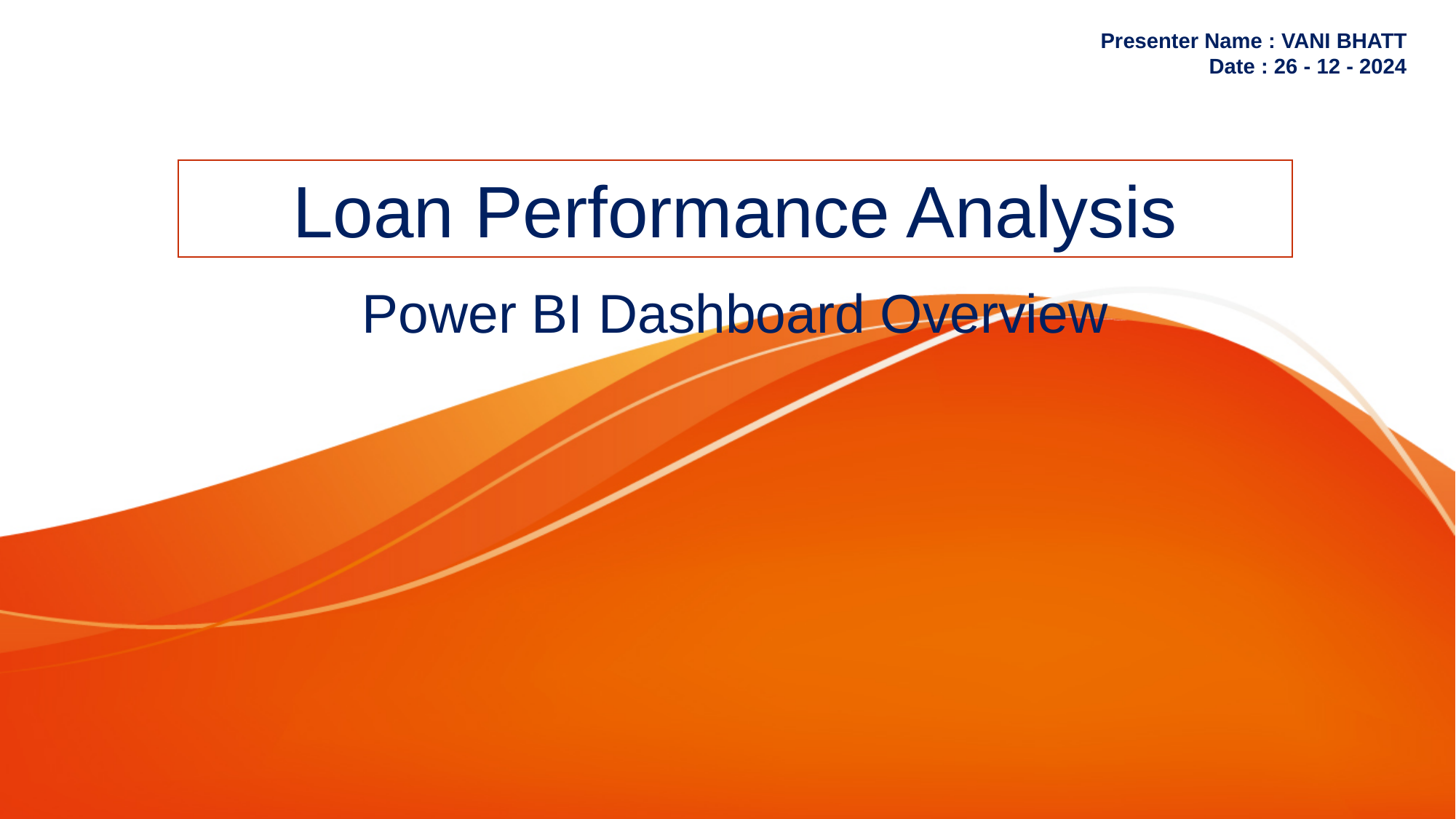

Presenter Name : VANI BHATT
Date : 26 - 12 - 2024
# Loan Performance Analysis
Power BI Dashboard Overview